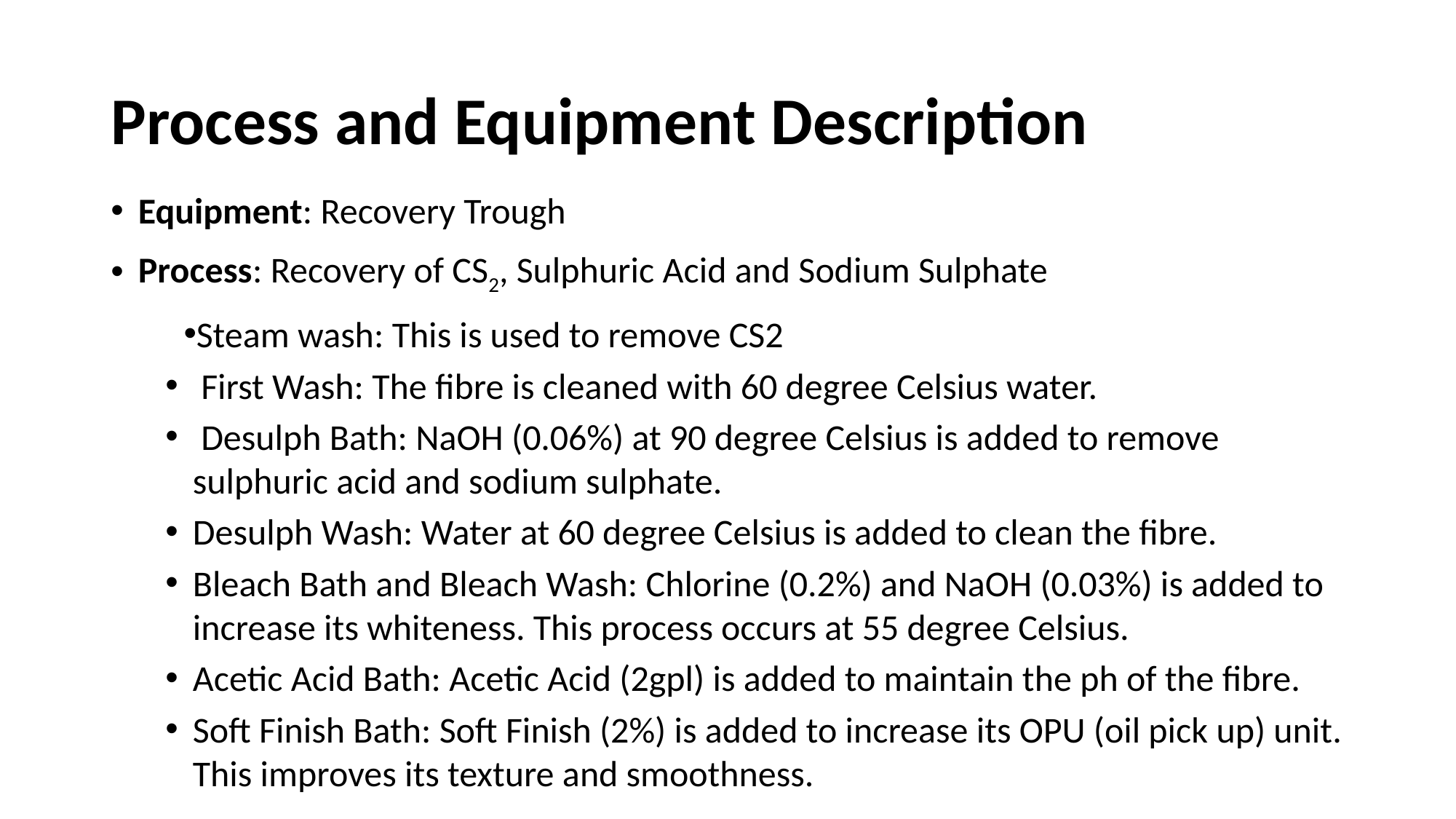

# Process and Equipment Description
Equipment: Recovery Trough
Process: Recovery of CS2, Sulphuric Acid and Sodium Sulphate
Steam wash: This is used to remove CS2
 First Wash: The fibre is cleaned with 60 degree Celsius water.
 Desulph Bath: NaOH (0.06%) at 90 degree Celsius is added to remove sulphuric acid and sodium sulphate.
Desulph Wash: Water at 60 degree Celsius is added to clean the fibre.
Bleach Bath and Bleach Wash: Chlorine (0.2%) and NaOH (0.03%) is added to increase its whiteness. This process occurs at 55 degree Celsius.
Acetic Acid Bath: Acetic Acid (2gpl) is added to maintain the ph of the fibre.
Soft Finish Bath: Soft Finish (2%) is added to increase its OPU (oil pick up) unit. This improves its texture and smoothness.